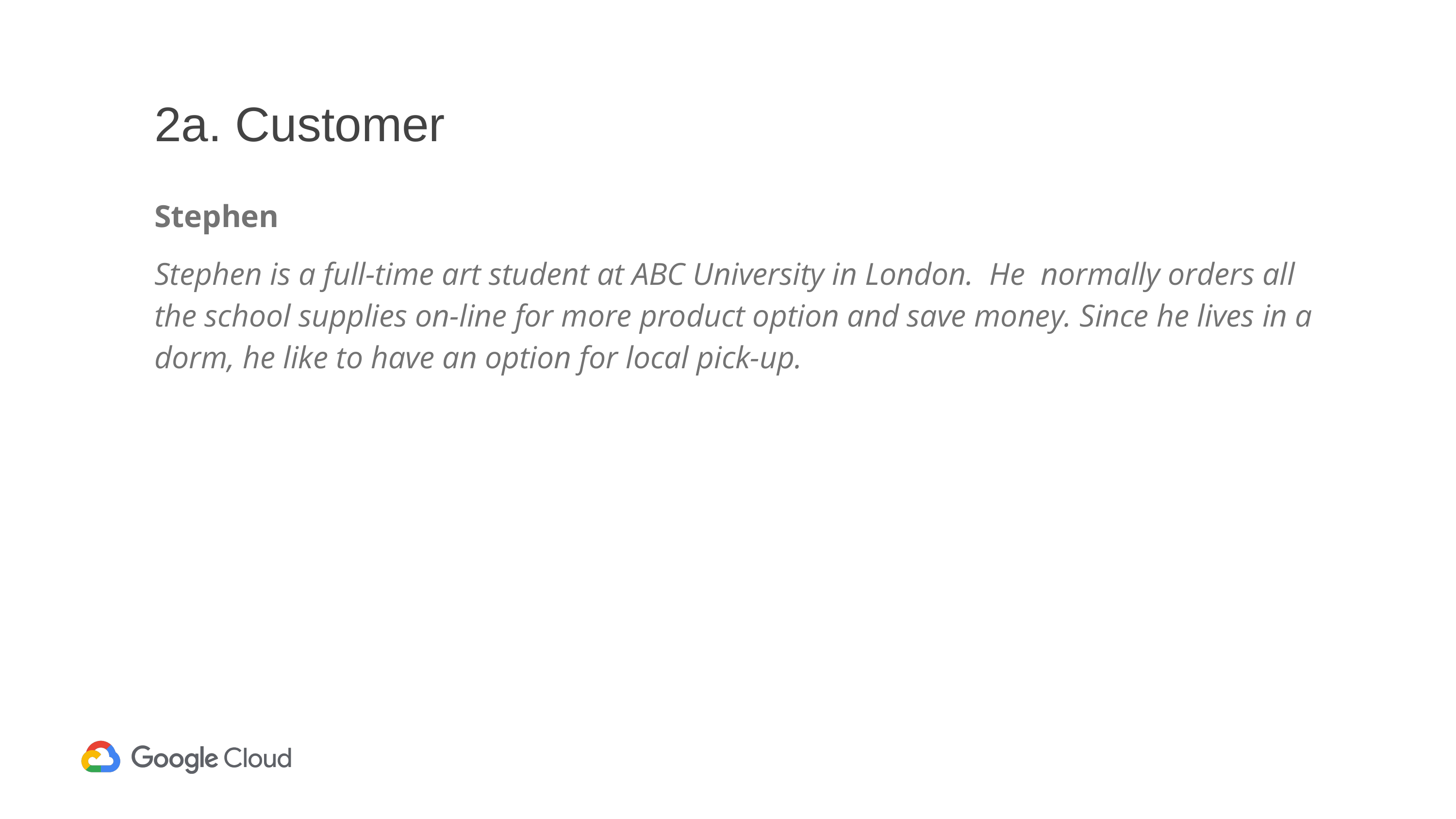

# 2a. Customer
Stephen
Stephen is a full-time art student at ABC University in London.  He  normally orders all the school supplies on-line for more product option and save money. Since he lives in a dorm, he like to have an option for local pick-up.